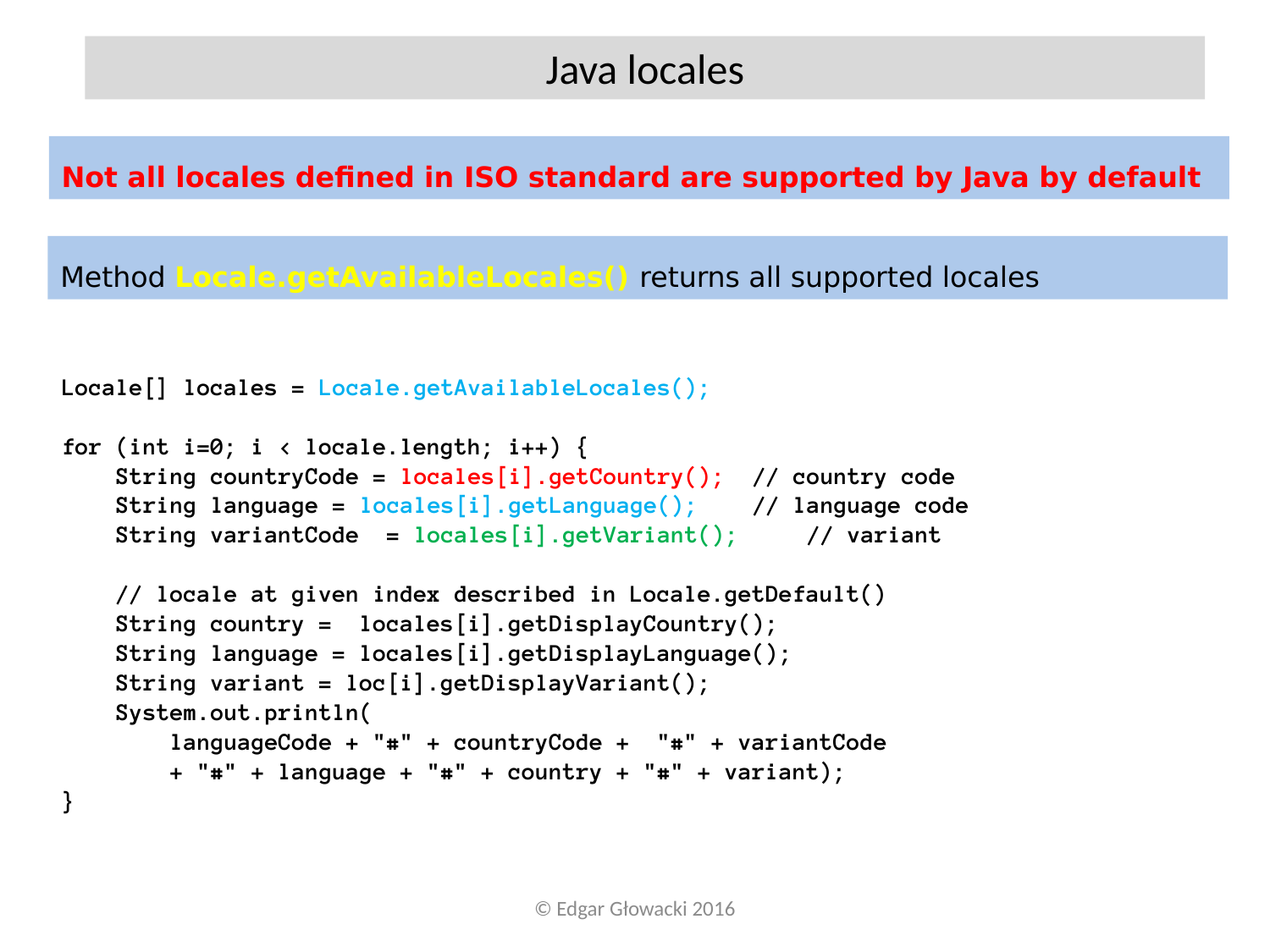

Java locales
Not all locales defined in ISO standard are supported by Java by default
Method Locale.getAvailableLocales() returns all supported locales
Locale[] locales = Locale.getAvailableLocales();

for (int i=0; i < locale.length; i++) {
    String countryCode = locales[i].getCountry();  // country code
    String language = locales[i].getLanguage();    // language code
    String variantCode  = locales[i].getVariant();     // variant

    // locale at given index described in Locale.getDefault()
    String country =  locales[i].getDisplayCountry();
    String language = locales[i].getDisplayLanguage();
    String variant = loc[i].getDisplayVariant();
    System.out.println(
        languageCode + "#" + countryCode +  "#" + variantCode
        + "#" + language + "#" + country + "#" + variant);
}
© Edgar Głowacki 2016